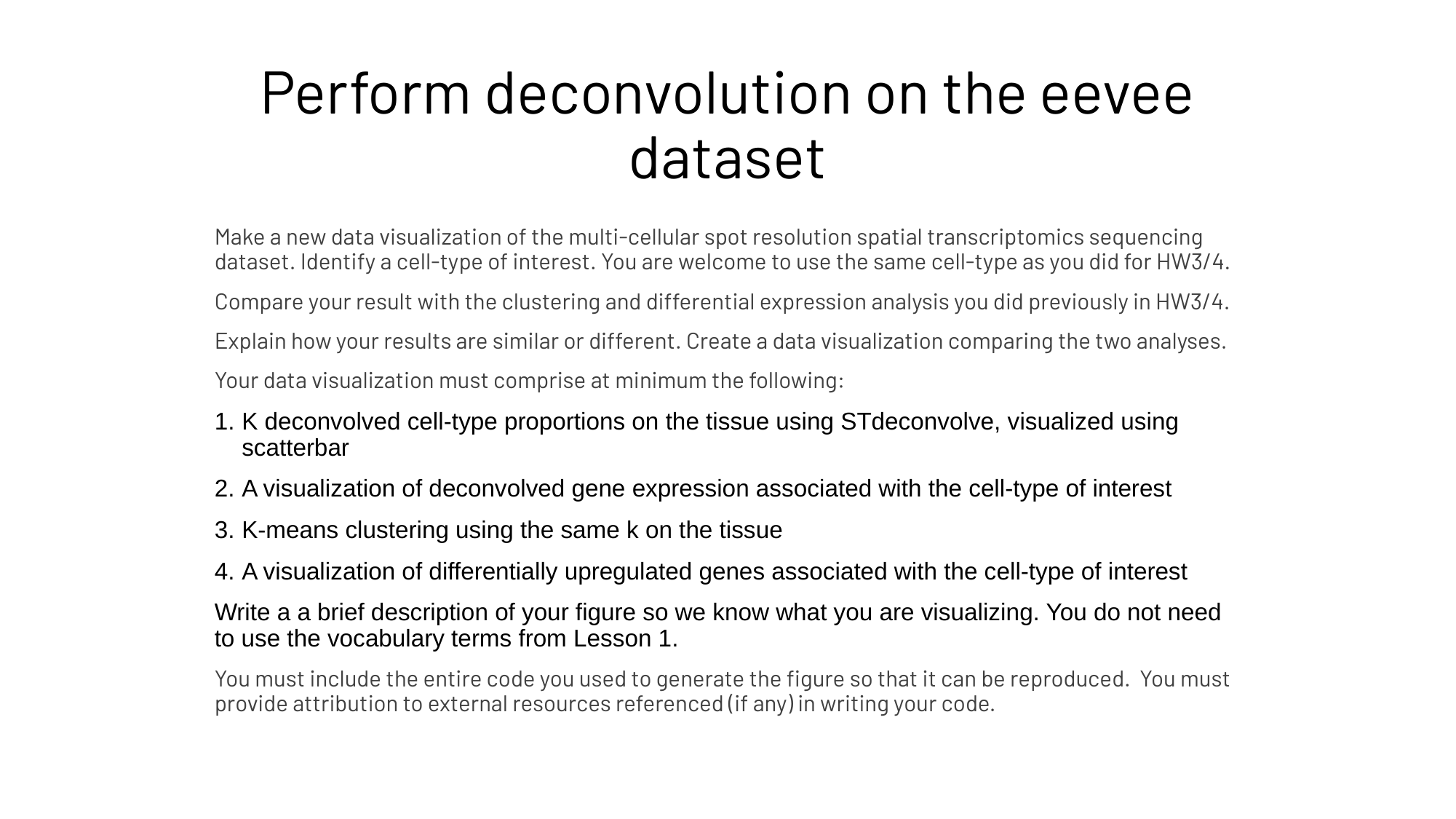

# Perform deconvolution on the eevee dataset
Make a new data visualization of the multi-cellular spot resolution spatial transcriptomics sequencing dataset. Identify a cell-type of interest. You are welcome to use the same cell-type as you did for HW3/4.
Compare your result with the clustering and differential expression analysis you did previously in HW3/4.
Explain how your results are similar or different. Create a data visualization comparing the two analyses.
Your data visualization must comprise at minimum the following:
K deconvolved cell-type proportions on the tissue using STdeconvolve, visualized using scatterbar
A visualization of deconvolved gene expression associated with the cell-type of interest
K-means clustering using the same k on the tissue
A visualization of differentially upregulated genes associated with the cell-type of interest
Write a a brief description of your figure so we know what you are visualizing. You do not need to use the vocabulary terms from Lesson 1.
You must include the entire code you used to generate the figure so that it can be reproduced.  You must provide attribution to external resources referenced (if any) in writing your code.